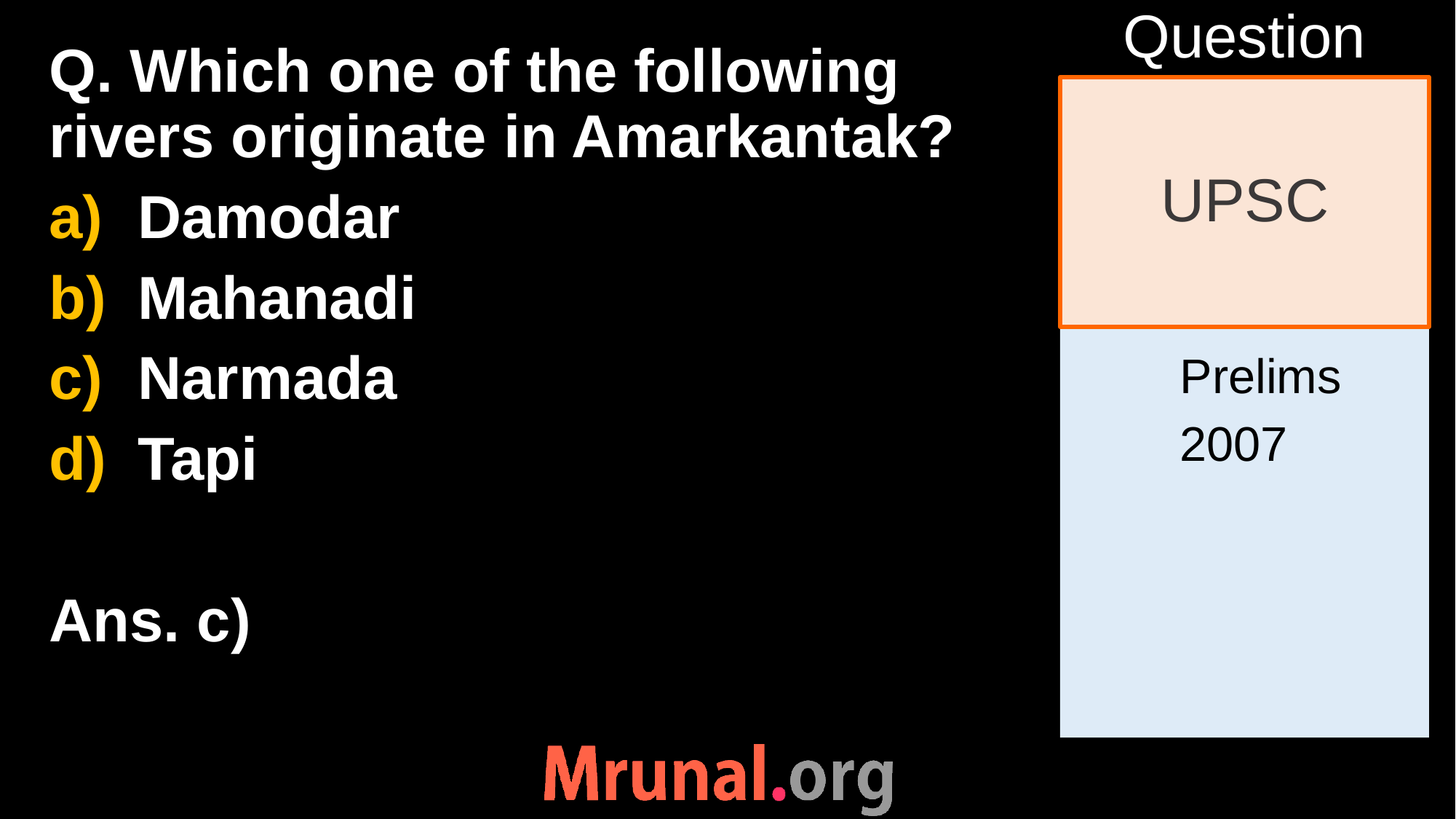

Question
Q. Which one of the following rivers originate in Amarkantak?
Damodar
Mahanadi
Narmada
Tapi

Ans. c)
# UPSC

	Prelims
	2007